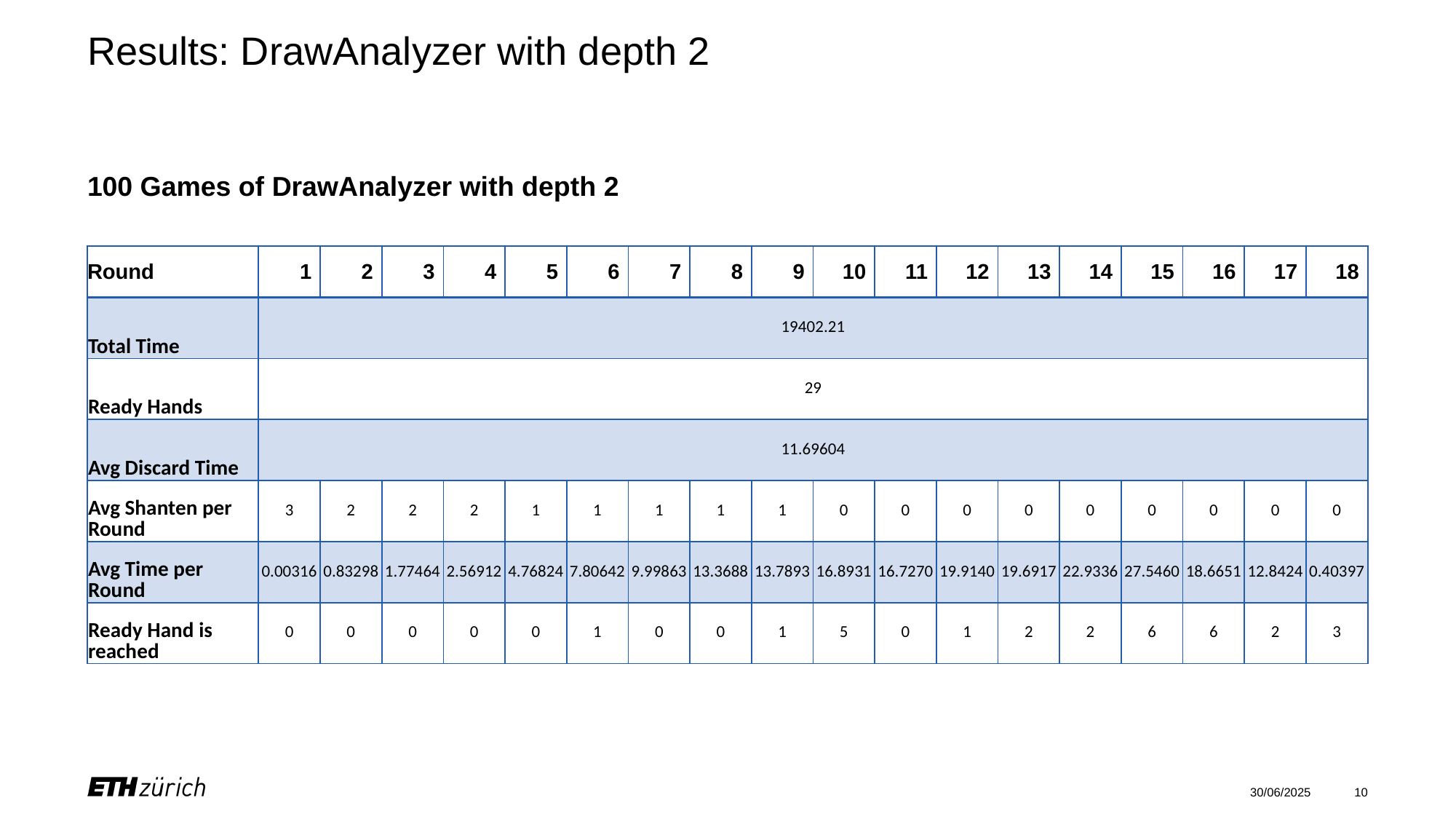

# Results: DrawAnalyzer with depth 2
100 Games of DrawAnalyzer with depth 2
| Round | 1 | 2 | 3 | 4 | 5 | 6 | 7 | 8 | 9 | 10 | 11 | 12 | 13 | 14 | 15 | 16 | 17 | 18 |
| --- | --- | --- | --- | --- | --- | --- | --- | --- | --- | --- | --- | --- | --- | --- | --- | --- | --- | --- |
| Total Time | 19402.21 |  |  |  |  |  |  |  |  |  |  |  |  |  |  |  |  |  |
| Ready Hands | 29 |  |  |  |  |  |  |  |  |  |  |  |  |  |  |  |  |  |
| Avg Discard Time | 11.69604 |  |  |  |  |  |  |  |  |  |  |  |  |  |  |  |  |  |
| Avg Shanten per Round | 3 | 2 | 2 | 2 | 1 | 1 | 1 | 1 | 1 | 0 | 0 | 0 | 0 | 0 | 0 | 0 | 0 | 0 |
| Avg Time per Round | 0.00316 | 0.83298 | 1.77464 | 2.56912 | 4.76824 | 7.80642 | 9.99863 | 13.3688 | 13.7893 | 16.8931 | 16.7270 | 19.9140 | 19.6917 | 22.9336 | 27.5460 | 18.6651 | 12.8424 | 0.40397 |
| Ready Hand is reached | 0 | 0 | 0 | 0 | 0 | 1 | 0 | 0 | 1 | 5 | 0 | 1 | 2 | 2 | 6 | 6 | 2 | 3 |
30/06/2025
10